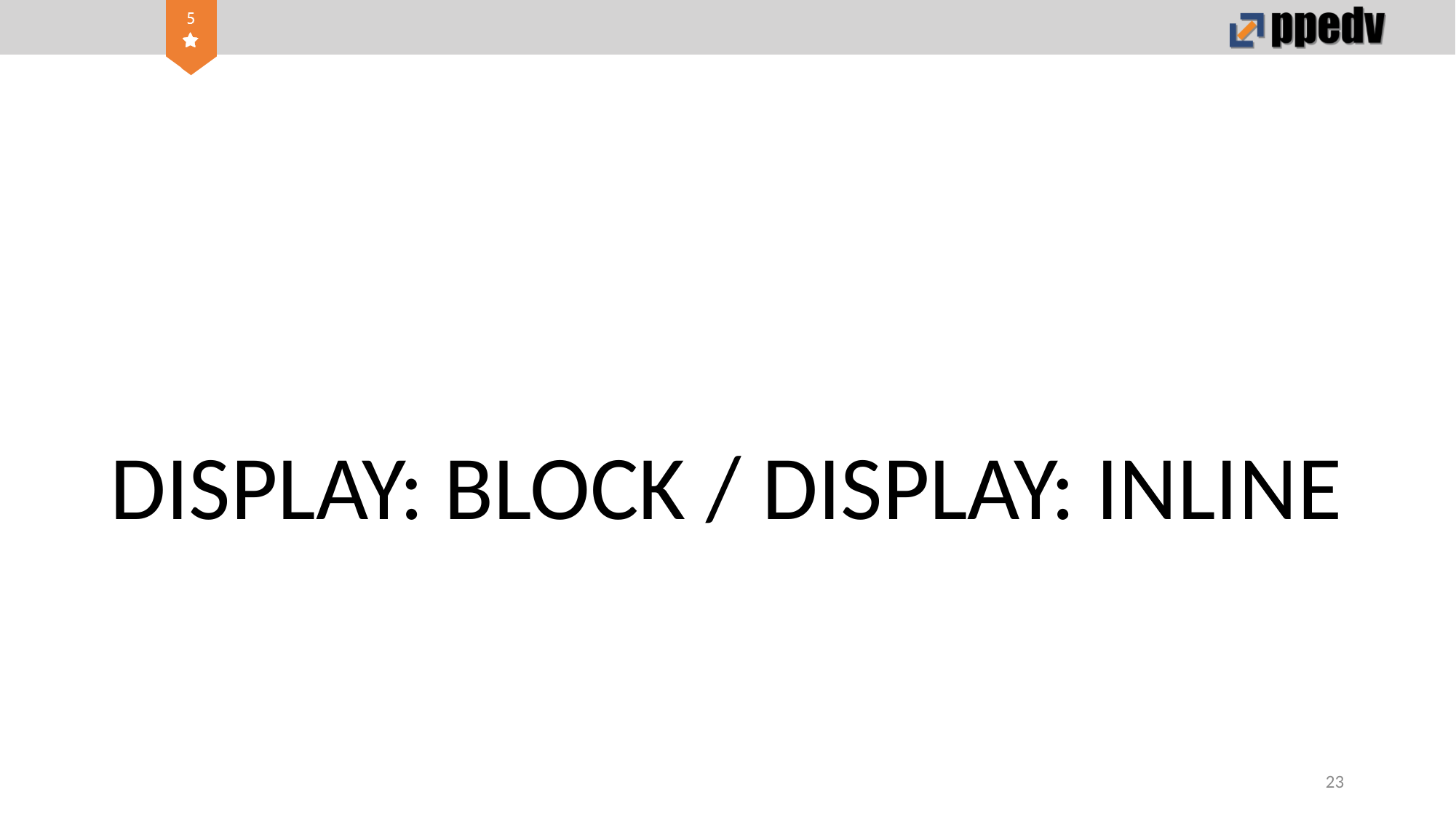

# DISPLAY: BLOCK / DISPLAY: INLINE

23